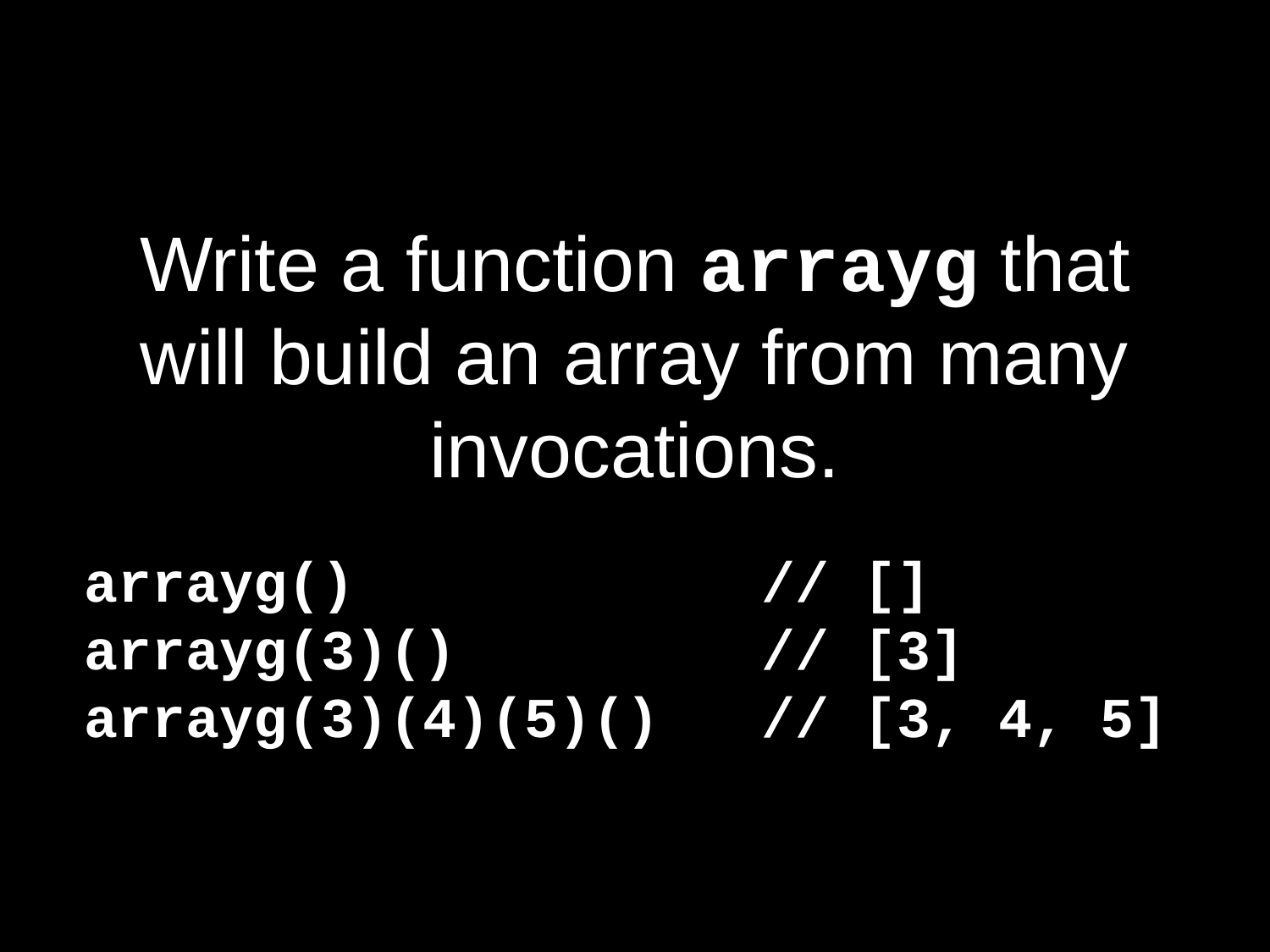

# Write a function arrayg that will build an array from many invocations.
arrayg()            // []
arrayg(3)()         // [3]
arrayg(3)(4)(5)()   // [3, 4, 5]